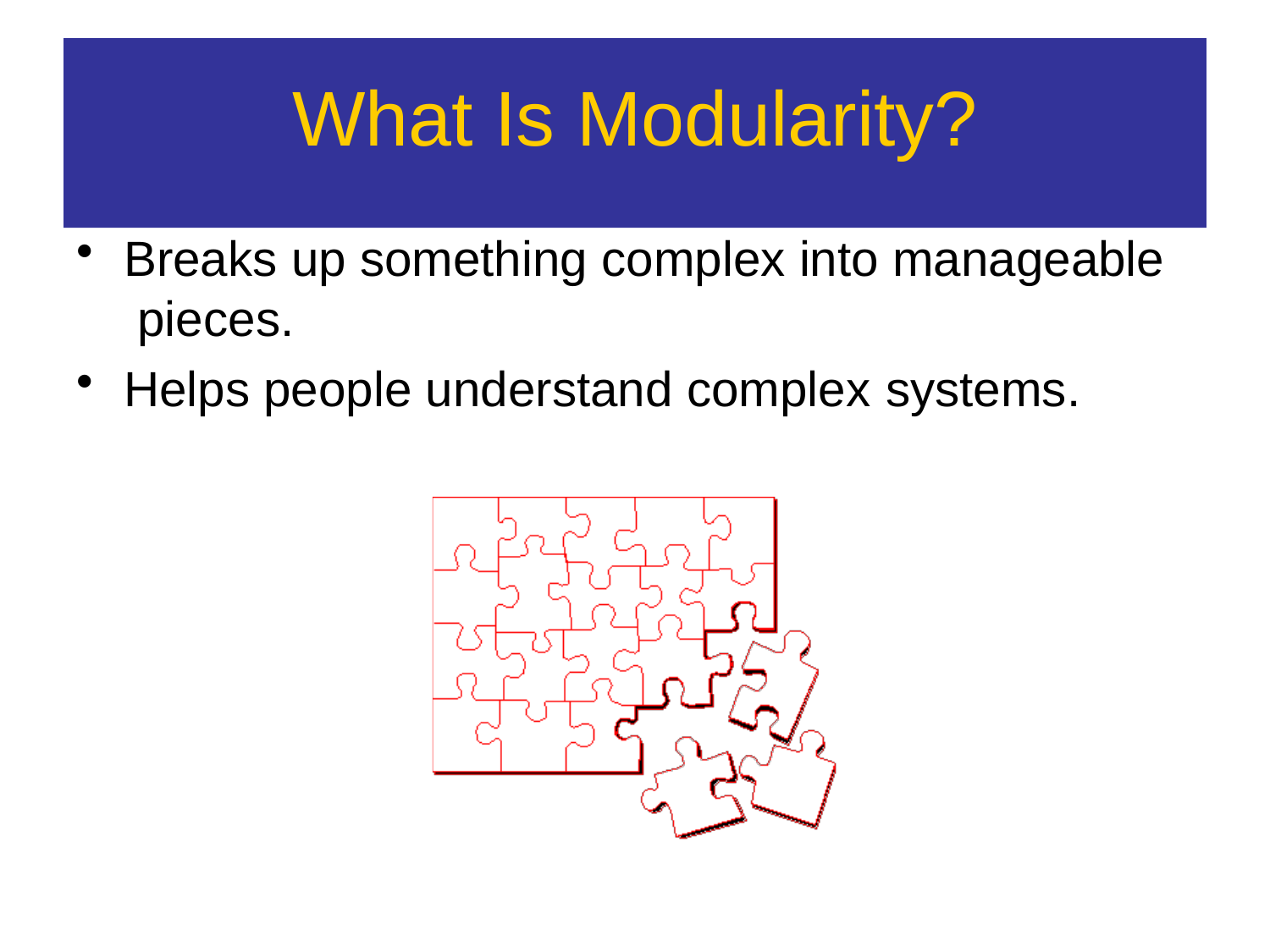

# What Is Modularity?
Breaks up something complex into manageable  pieces.
Helps people understand complex systems.